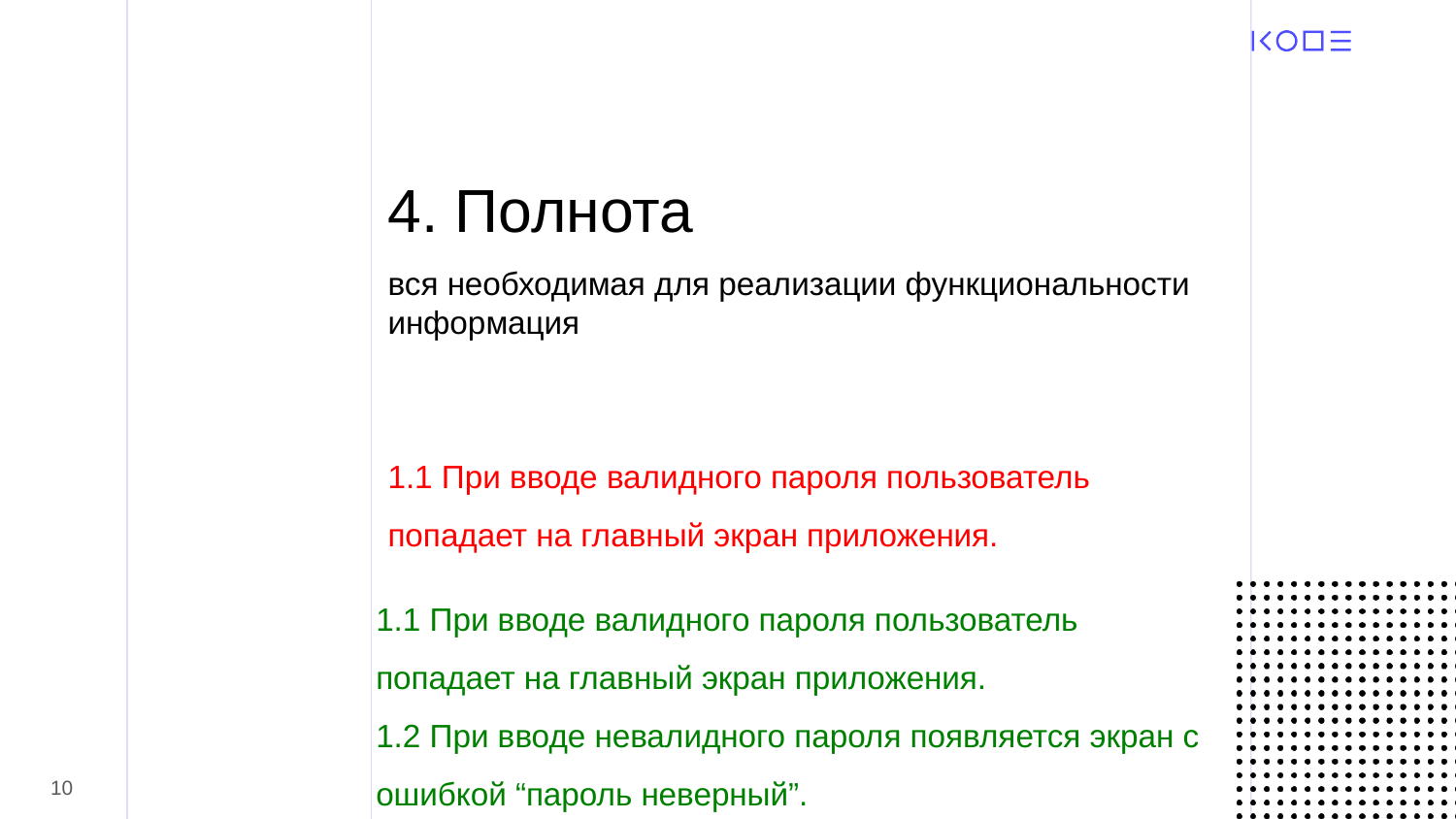

4. Полнота
вся необходимая для реализации функциональности информация

1.1 При вводе валидного пароля пользователь попадает на главный экран приложения.
1.1 При вводе валидного пароля пользователь попадает на главный экран приложения.
1.2 При вводе невалидного пароля появляется экран с ошибкой “пароль неверный”.
10